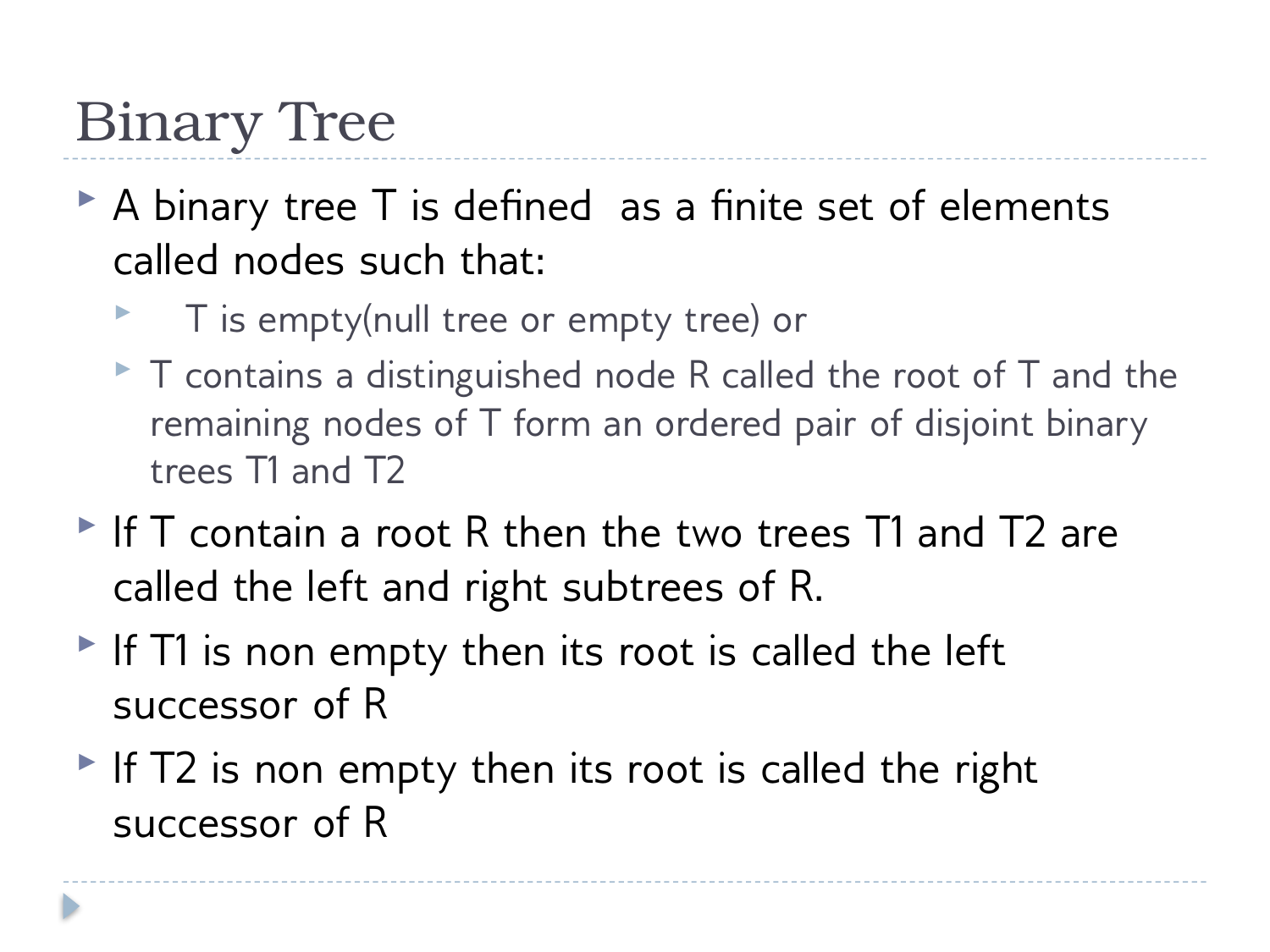

# Binary Tree
A binary tree T is defined  as a finite set of elements called nodes such that:
   T is empty(null tree or empty tree) or
T contains a distinguished node R called the root of T and the remaining nodes of T form an ordered pair of disjoint binary trees T1 and T2
If T contain a root R then the two trees T1 and T2 are called the left and right subtrees of R.
If T1 is non empty then its root is called the left successor of R
If T2 is non empty then its root is called the right successor of R